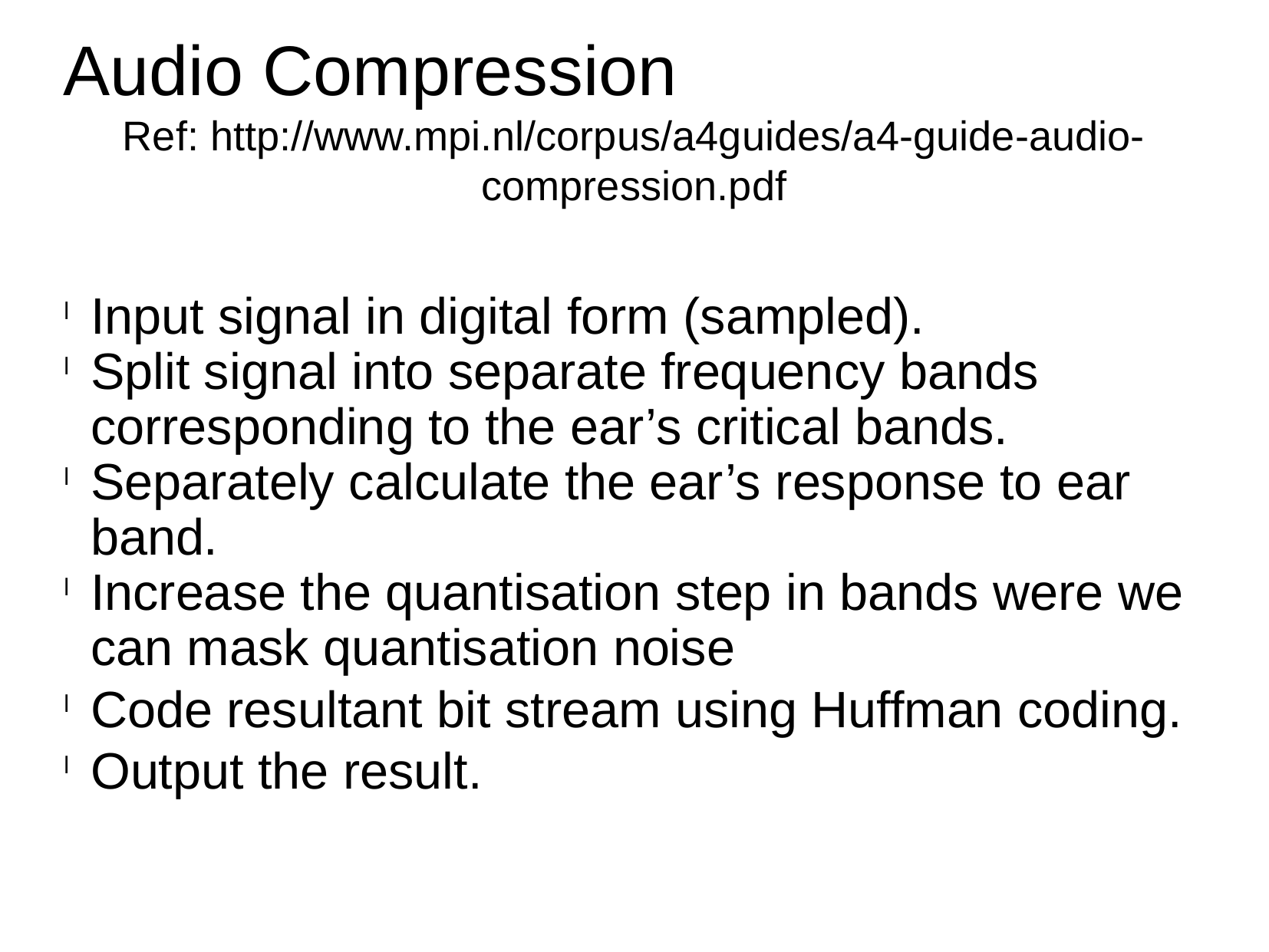

Audio Compression
Ref: http://www.mpi.nl/corpus/a4guides/a4-guide-audio-compression.pdf
Input signal in digital form (sampled).
Split signal into separate frequency bands corresponding to the ear’s critical bands.
Separately calculate the ear’s response to ear band.
Increase the quantisation step in bands were we can mask quantisation noise
Code resultant bit stream using Huffman coding.
Output the result.